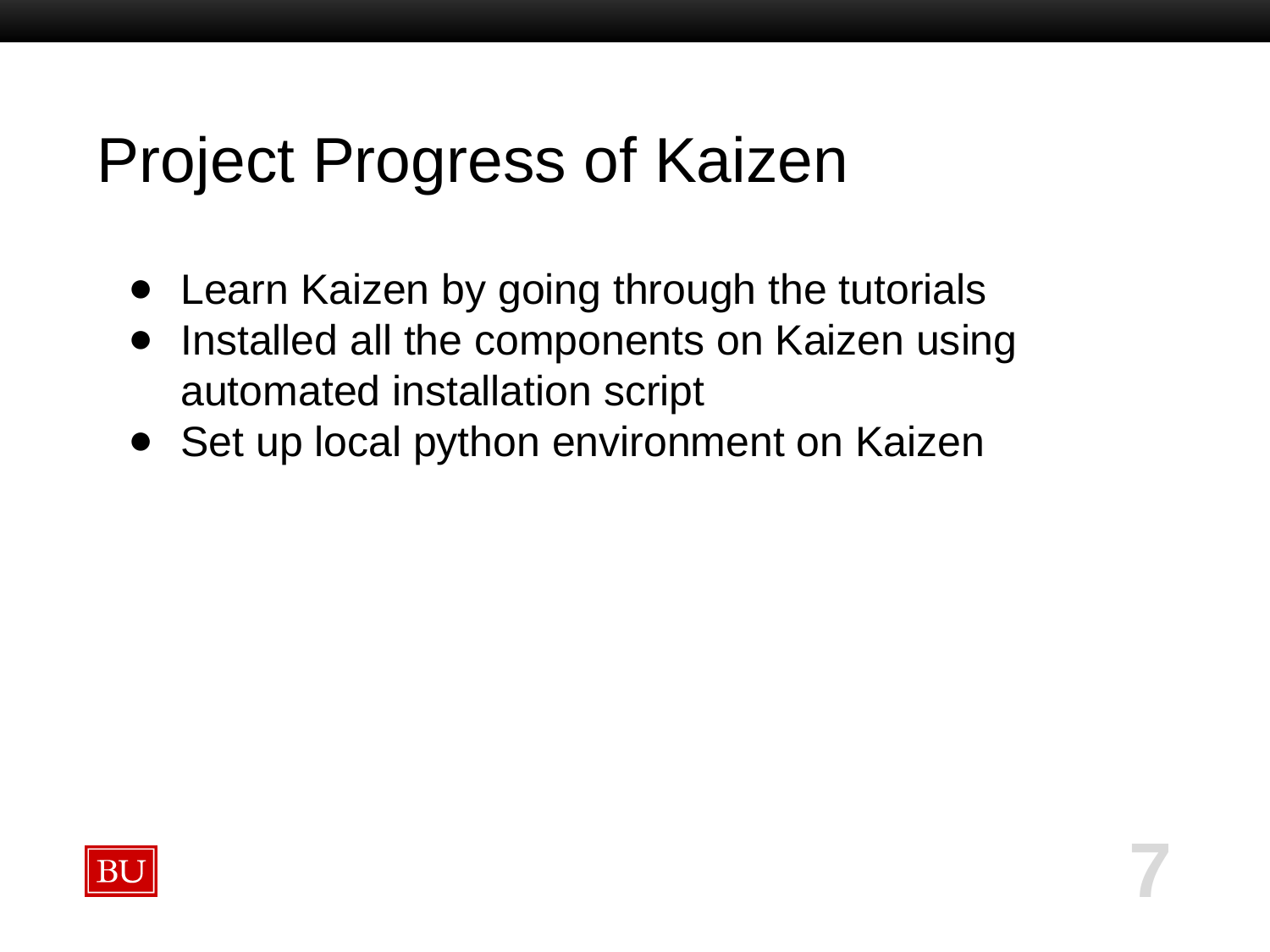

# Project Progress of Kaizen
Learn Kaizen by going through the tutorials
Installed all the components on Kaizen using automated installation script
Set up local python environment on Kaizen

7